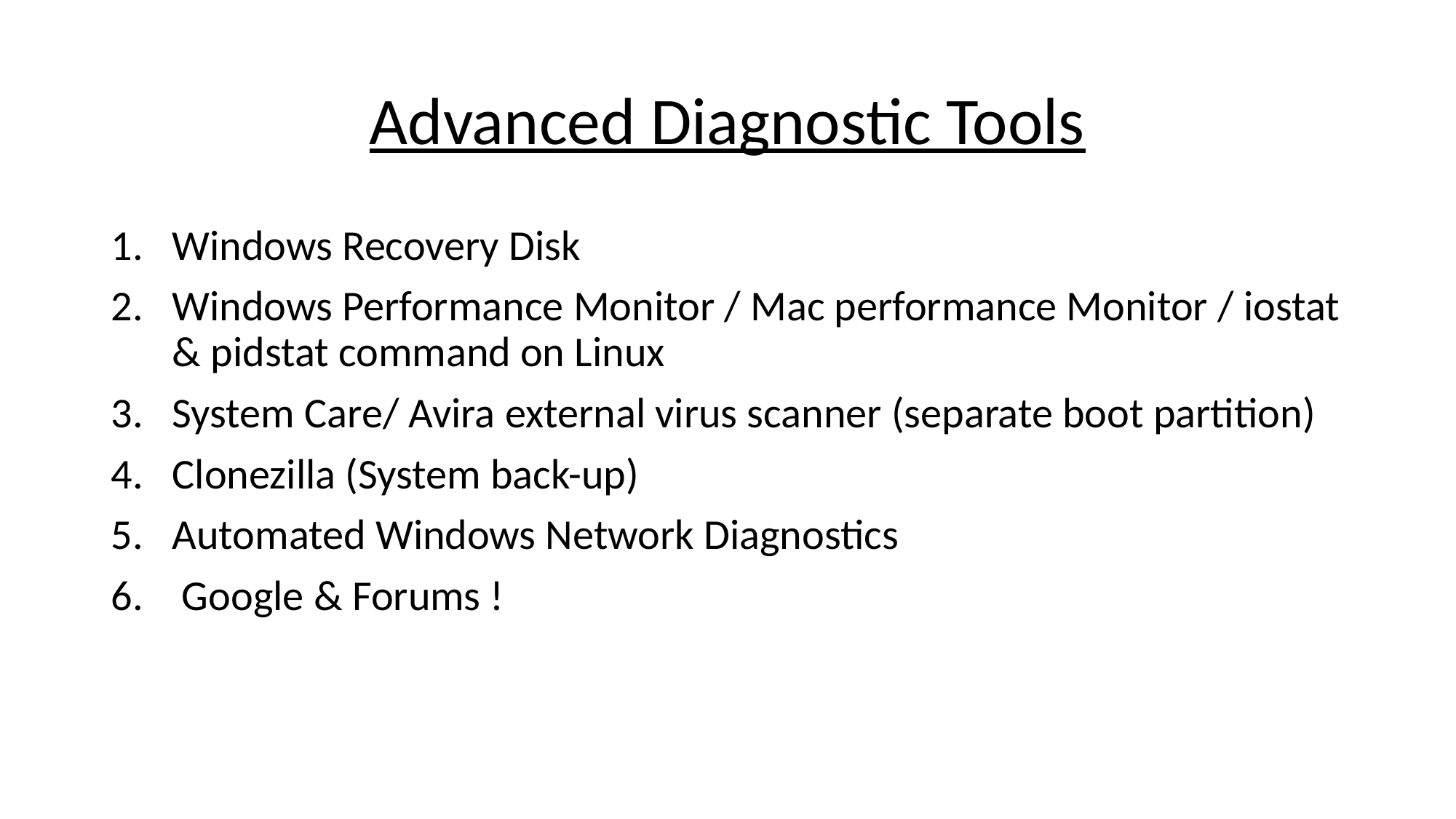

# Advanced Diagnostic Tools
Windows Recovery Disk
Windows Performance Monitor / Mac performance Monitor / iostat & pidstat command on Linux
System Care/ Avira external virus scanner (separate boot partition)
Clonezilla (System back-up)
Automated Windows Network Diagnostics
 Google & Forums !